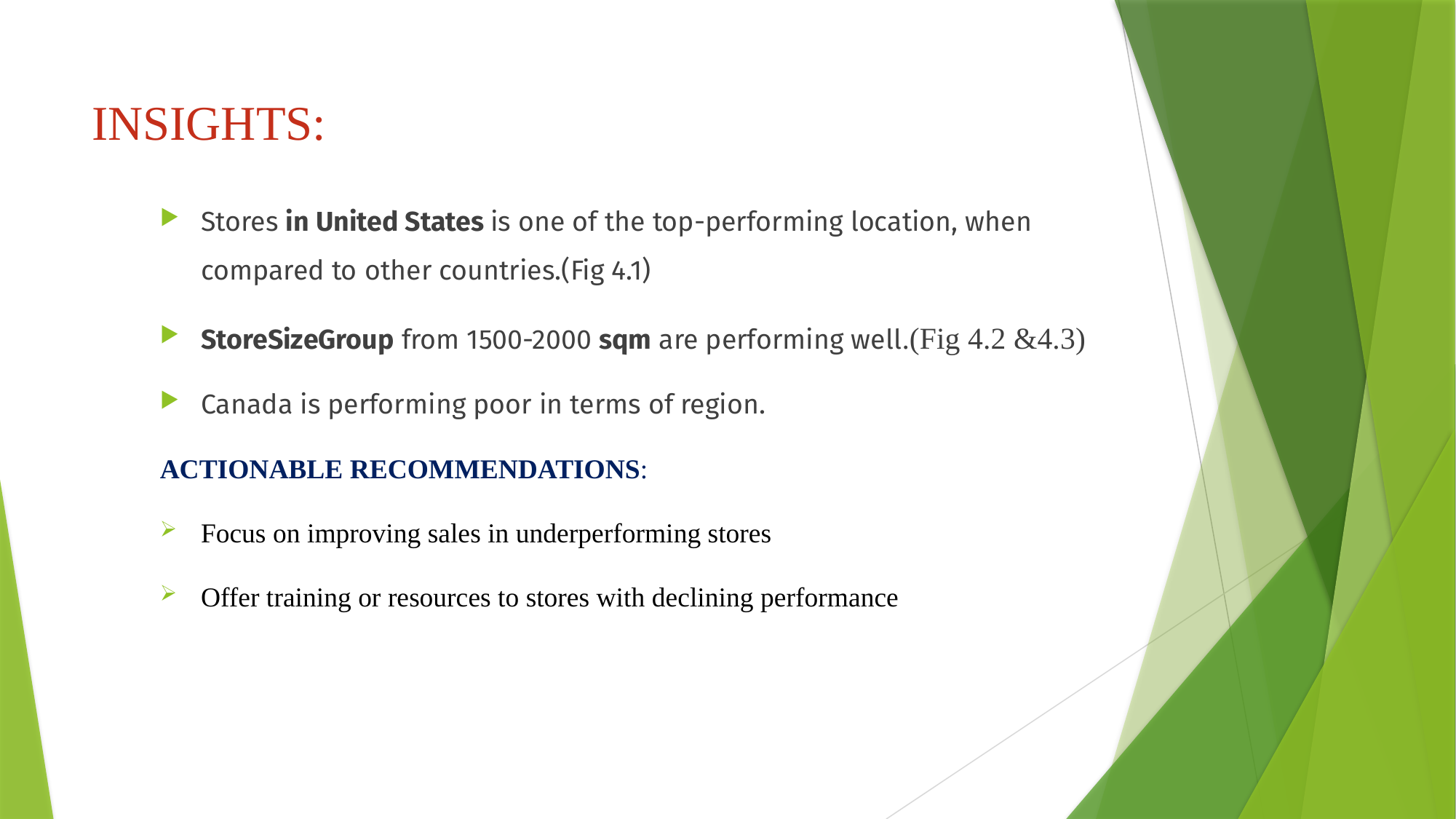

# INSIGHTS:
Stores in United States is one of the top-performing location, when compared to other countries.(Fig 4.1)
StoreSizeGroup from 1500-2000 sqm are performing well.(Fig 4.2 &4.3)
Canada is performing poor in terms of region.
ACTIONABLE RECOMMENDATIONS:
Focus on improving sales in underperforming stores
Offer training or resources to stores with declining performance